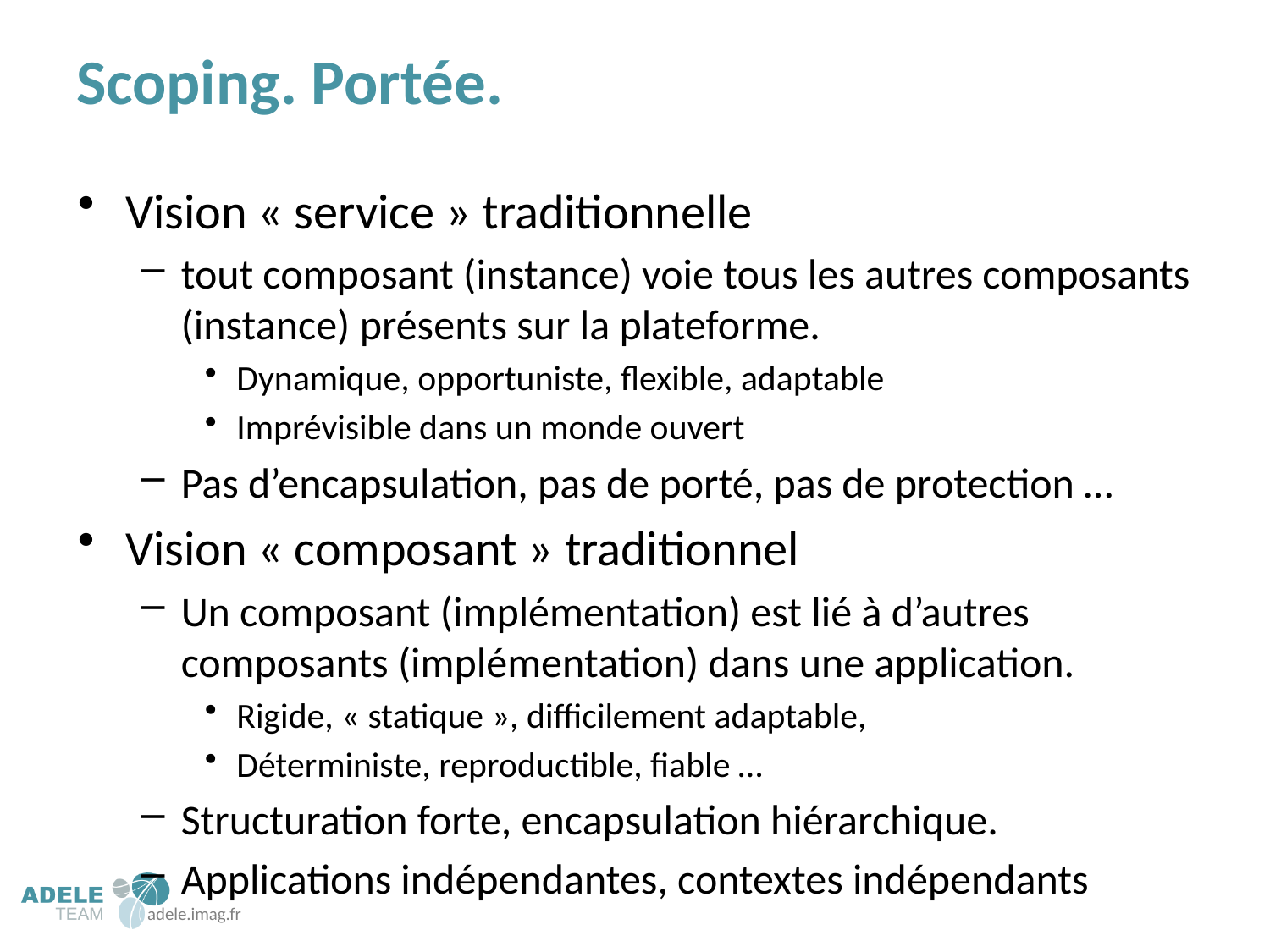

# Scoping. Portée.
Vision « service » traditionnelle
tout composant (instance) voie tous les autres composants (instance) présents sur la plateforme.
Dynamique, opportuniste, flexible, adaptable
Imprévisible dans un monde ouvert
Pas d’encapsulation, pas de porté, pas de protection …
Vision « composant » traditionnel
Un composant (implémentation) est lié à d’autres composants (implémentation) dans une application.
Rigide, « statique », difficilement adaptable,
Déterministe, reproductible, fiable …
Structuration forte, encapsulation hiérarchique.
Applications indépendantes, contextes indépendants